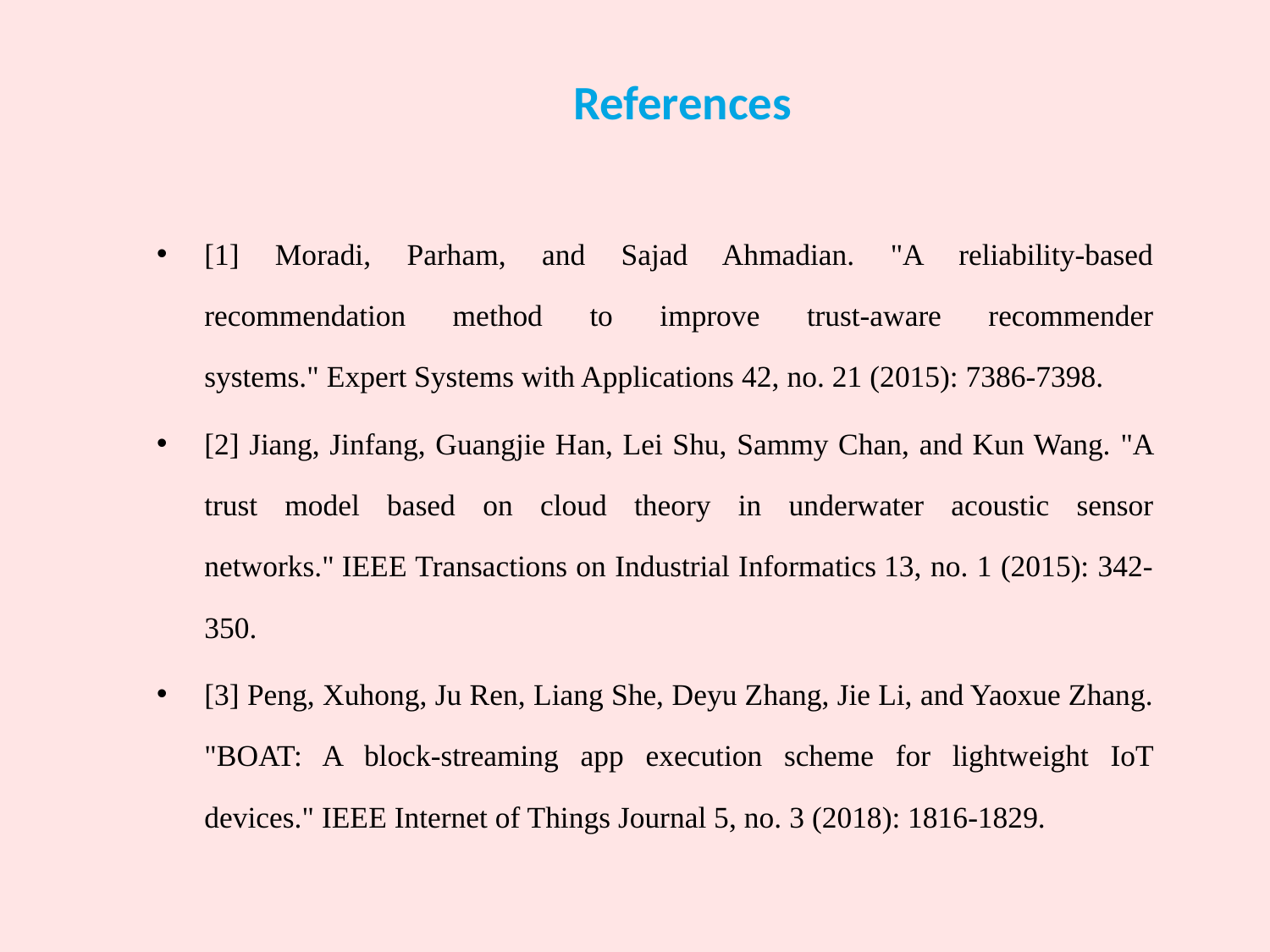

# References
[1] Moradi, Parham, and Sajad Ahmadian. "A reliability-based recommendation method to improve trust-aware recommender systems." Expert Systems with Applications 42, no. 21 (2015): 7386-7398.
[2] Jiang, Jinfang, Guangjie Han, Lei Shu, Sammy Chan, and Kun Wang. "A trust model based on cloud theory in underwater acoustic sensor networks." IEEE Transactions on Industrial Informatics 13, no. 1 (2015): 342-350.
[3] Peng, Xuhong, Ju Ren, Liang She, Deyu Zhang, Jie Li, and Yaoxue Zhang. "BOAT: A block-streaming app execution scheme for lightweight IoT devices." IEEE Internet of Things Journal 5, no. 3 (2018): 1816-1829.